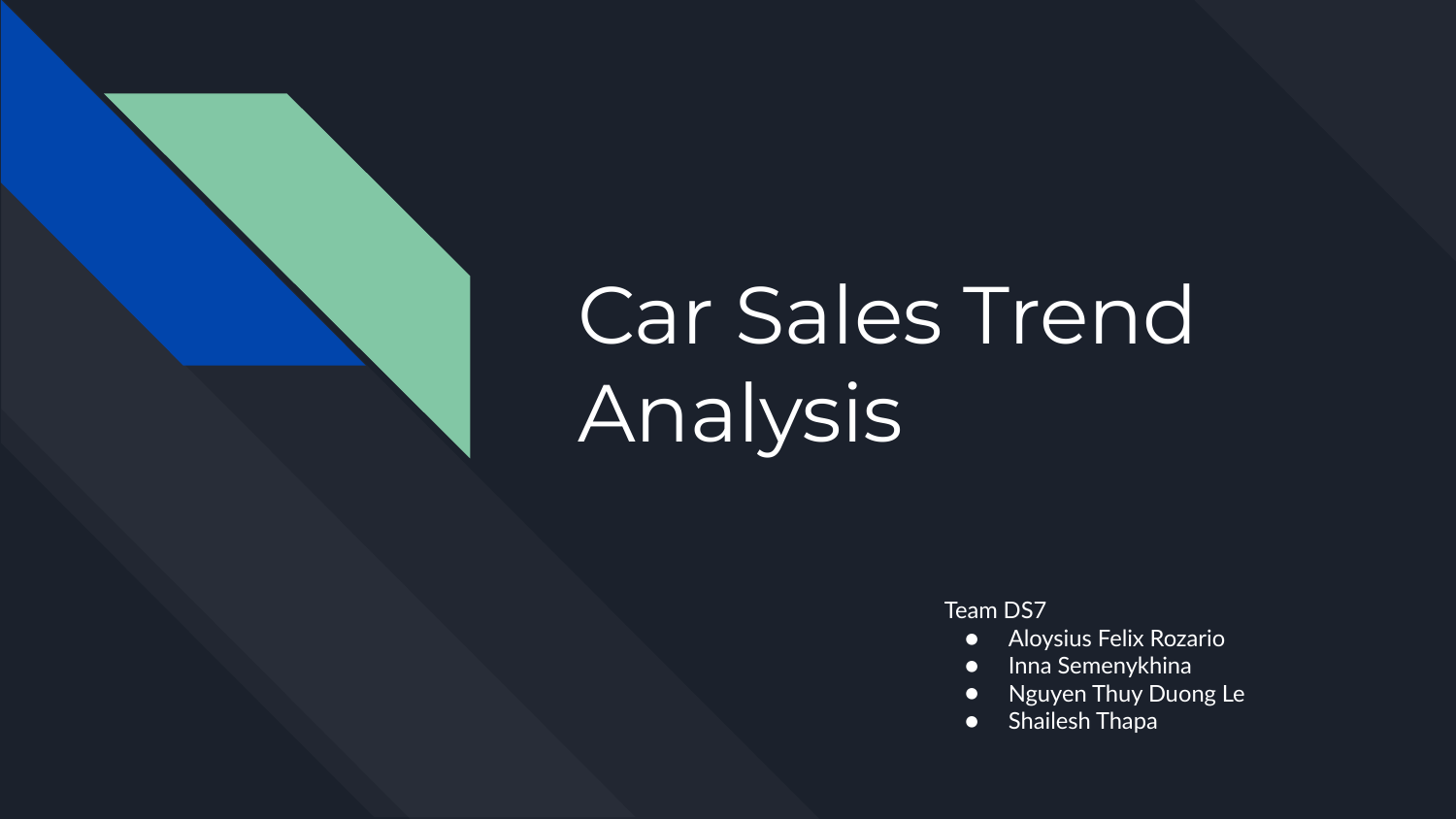

# Car Sales Trend Analysis
Team DS7
Aloysius Felix Rozario
Inna Semenykhina
Nguyen Thuy Duong Le
Shailesh Thapa